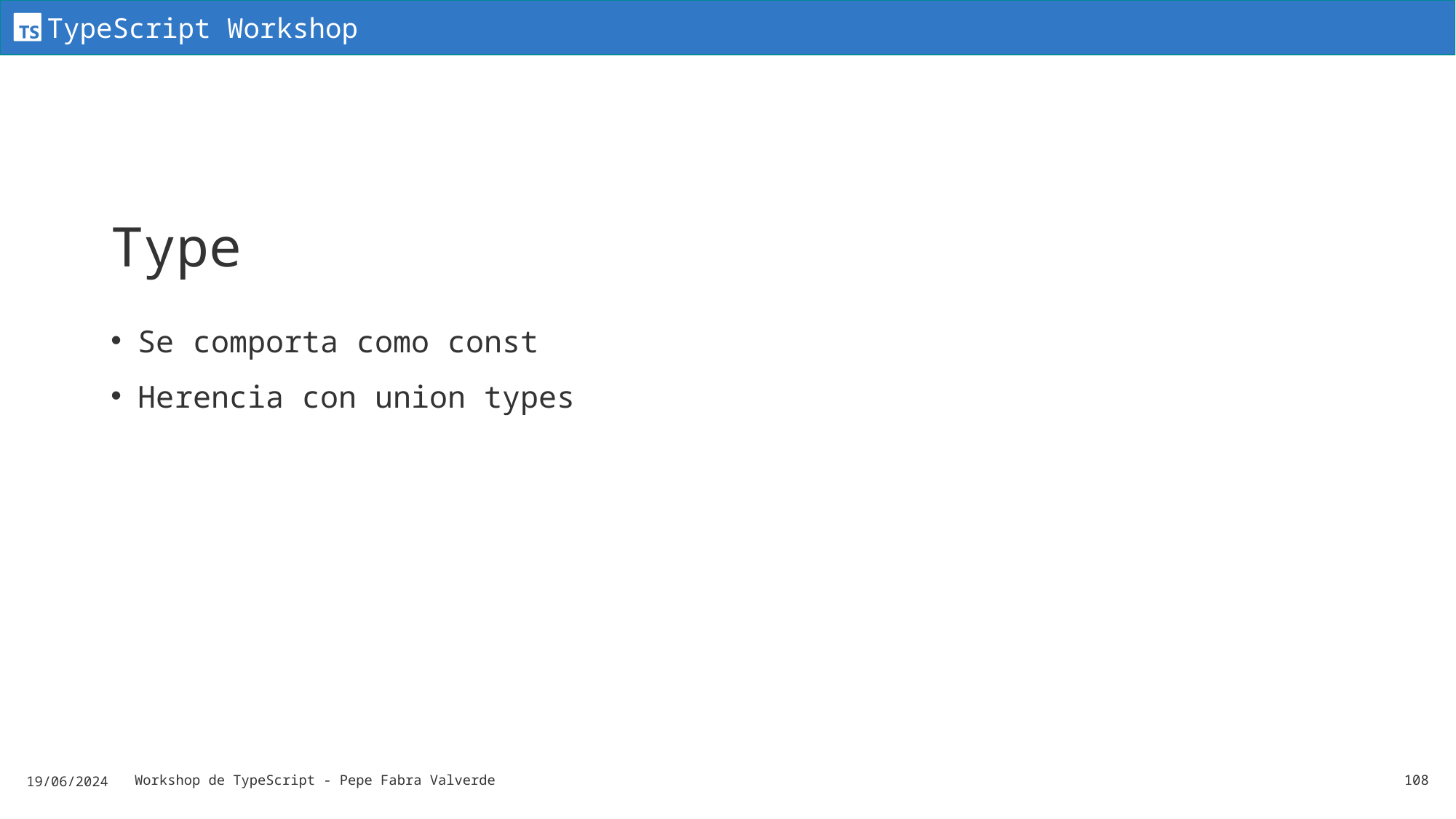

# Type
Se comporta como const
Herencia con union types
19/06/2024
Workshop de TypeScript - Pepe Fabra Valverde
108